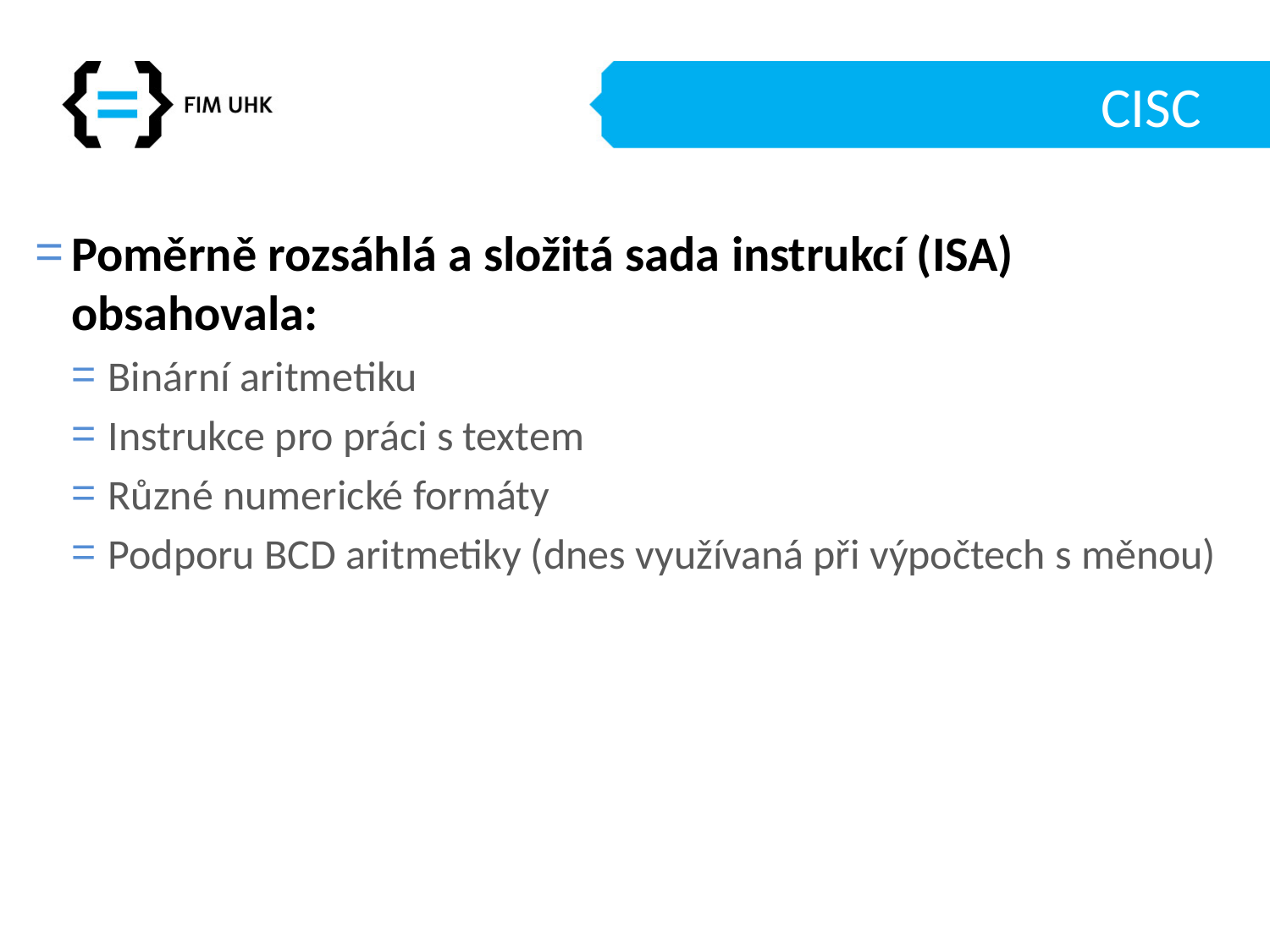

# CISC
Poměrně rozsáhlá a složitá sada instrukcí (ISA) obsahovala:
Binární aritmetiku
Instrukce pro práci s textem
Různé numerické formáty
Podporu BCD aritmetiky (dnes využívaná při výpočtech s měnou)